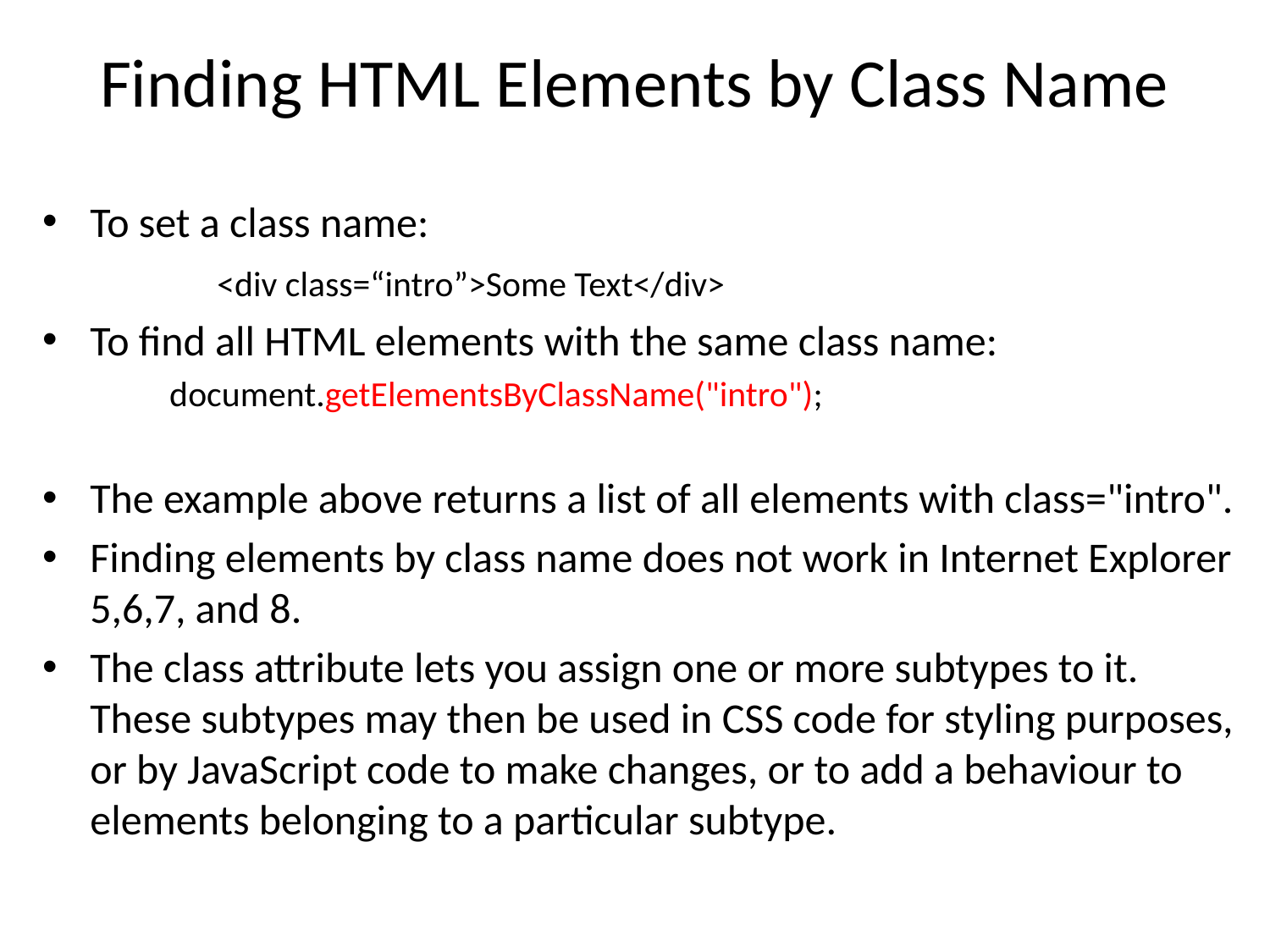

# Finding HTML Elements by Class Name
To set a class name:
		<div class=“intro”>Some Text</div>
To find all HTML elements with the same class name:
document.getElementsByClassName("intro");

The example above returns a list of all elements with class="intro".
Finding elements by class name does not work in Internet Explorer 5,6,7, and 8.
The class attribute lets you assign one or more subtypes to it. These subtypes may then be used in CSS code for styling purposes, or by JavaScript code to make changes, or to add a behaviour to elements belonging to a particular subtype.